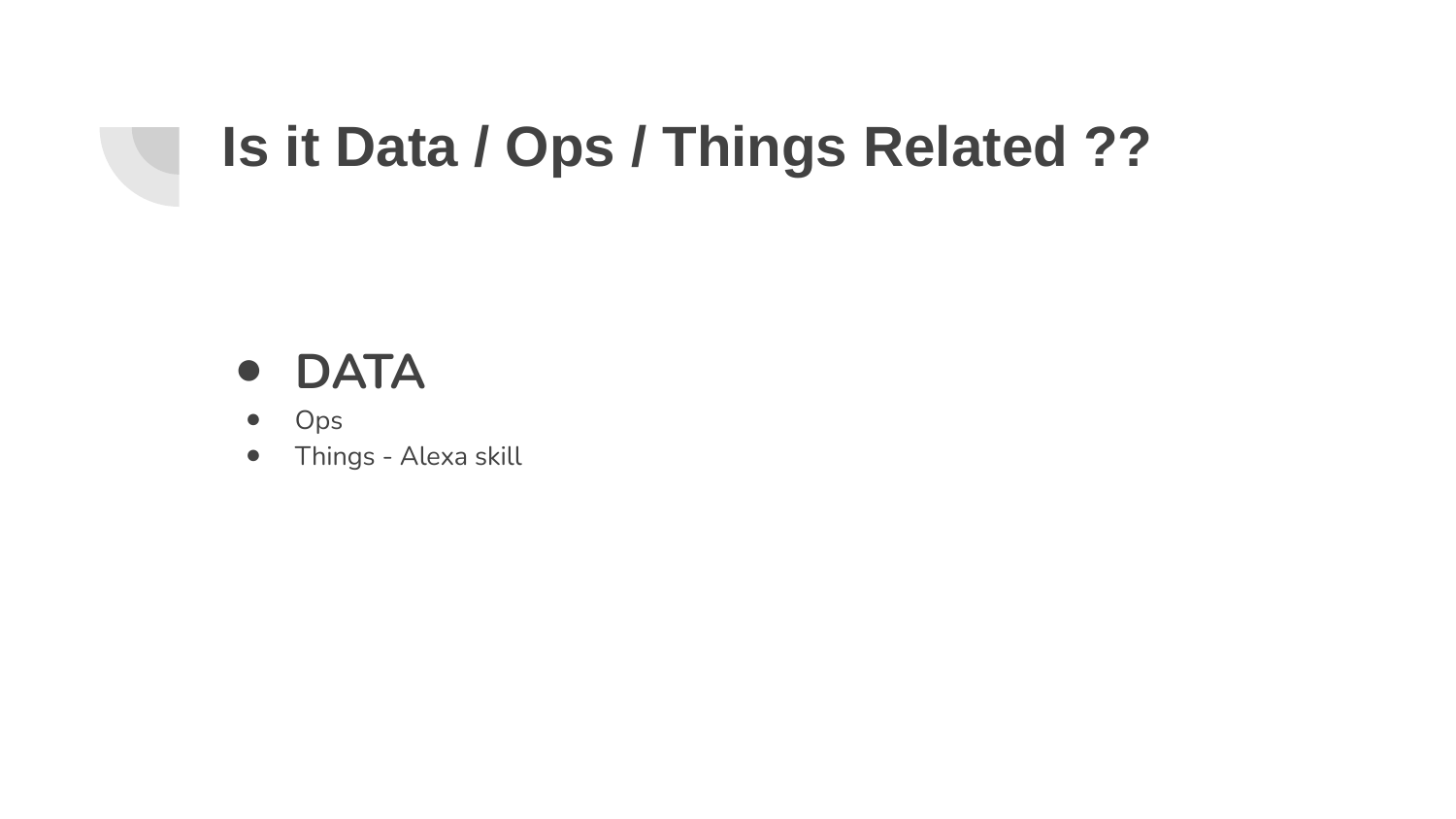

# Is it Data / Ops / Things Related ??
DATA
Ops
Things - Alexa skill